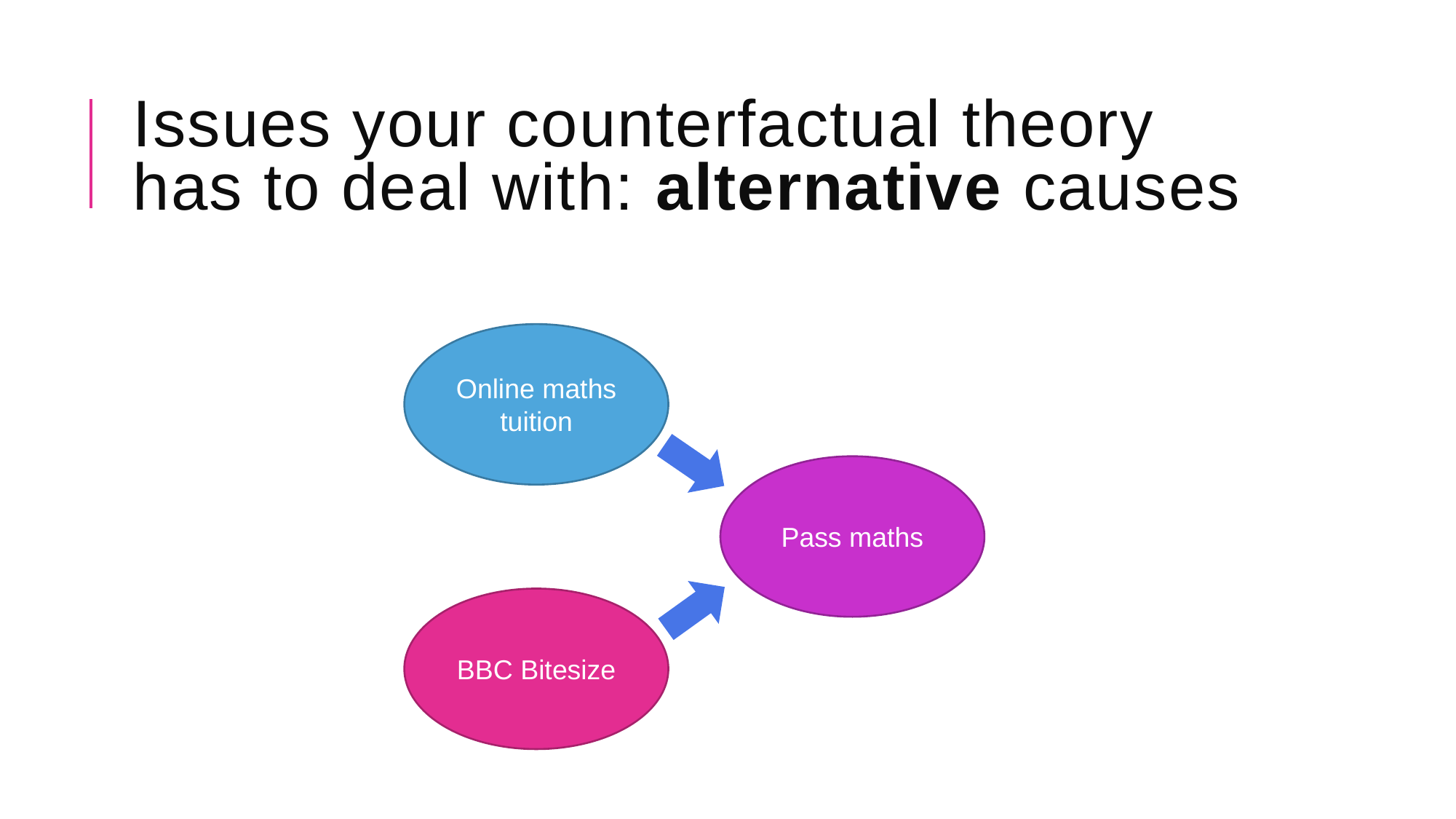

# Issues your counterfactual theory has to deal with: alternative causes
Online maths tuition

Pass maths

BBC Bitesize